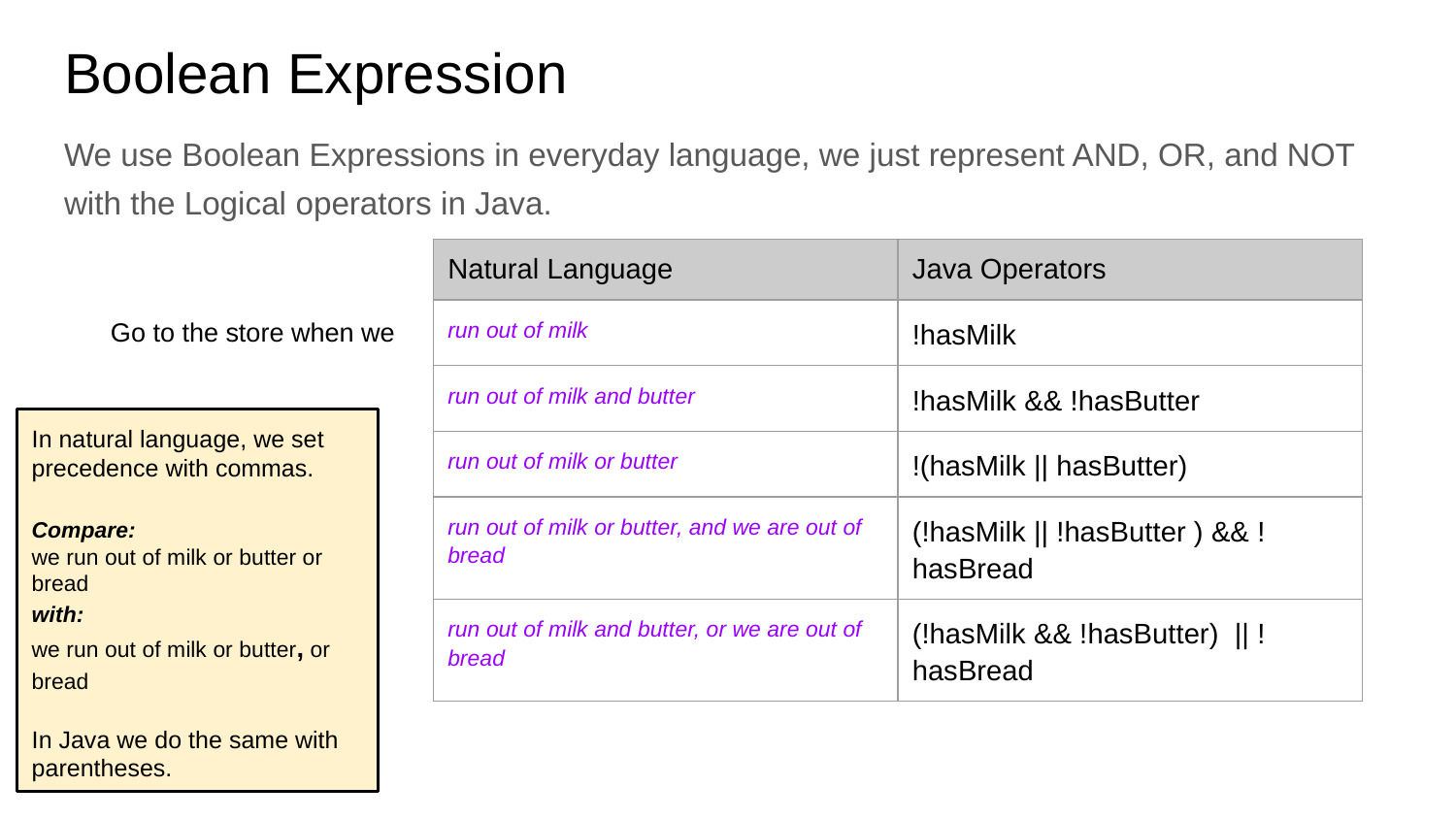

# Boolean Expression
We use Boolean Expressions in everyday language, we just represent AND, OR, and NOT with the Logical operators in Java.
| Natural Language | Java Operators |
| --- | --- |
| run out of milk | !hasMilk |
| run out of milk and butter | !hasMilk && !hasButter |
| run out of milk or butter | !(hasMilk || hasButter) |
| run out of milk or butter, and we are out of bread | (!hasMilk || !hasButter ) && !hasBread |
| run out of milk and butter, or we are out of bread | (!hasMilk && !hasButter) || !hasBread |
Go to the store when we
In natural language, we set precedence with commas.

Compare:
we run out of milk or butter or bread
with:
we run out of milk or butter, or bread

In Java we do the same with parentheses.